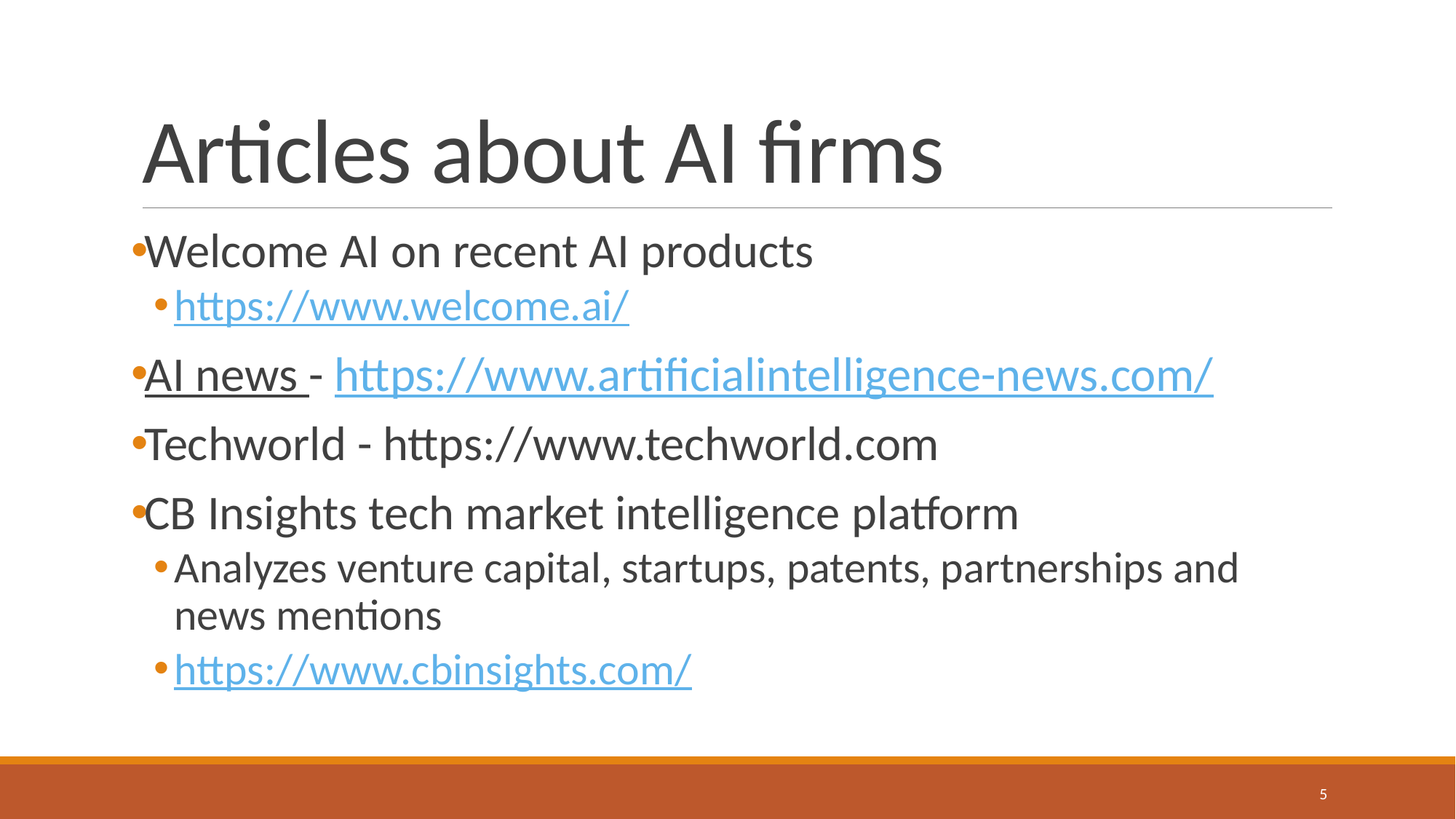

# Articles about AI firms
Welcome AI on recent AI products
https://www.welcome.ai/
AI news - https://www.artificialintelligence-news.com/
Techworld - https://www.techworld.com
CB Insights tech market intelligence platform
Analyzes venture capital, startups, patents, partnerships and news mentions
https://www.cbinsights.com/

5